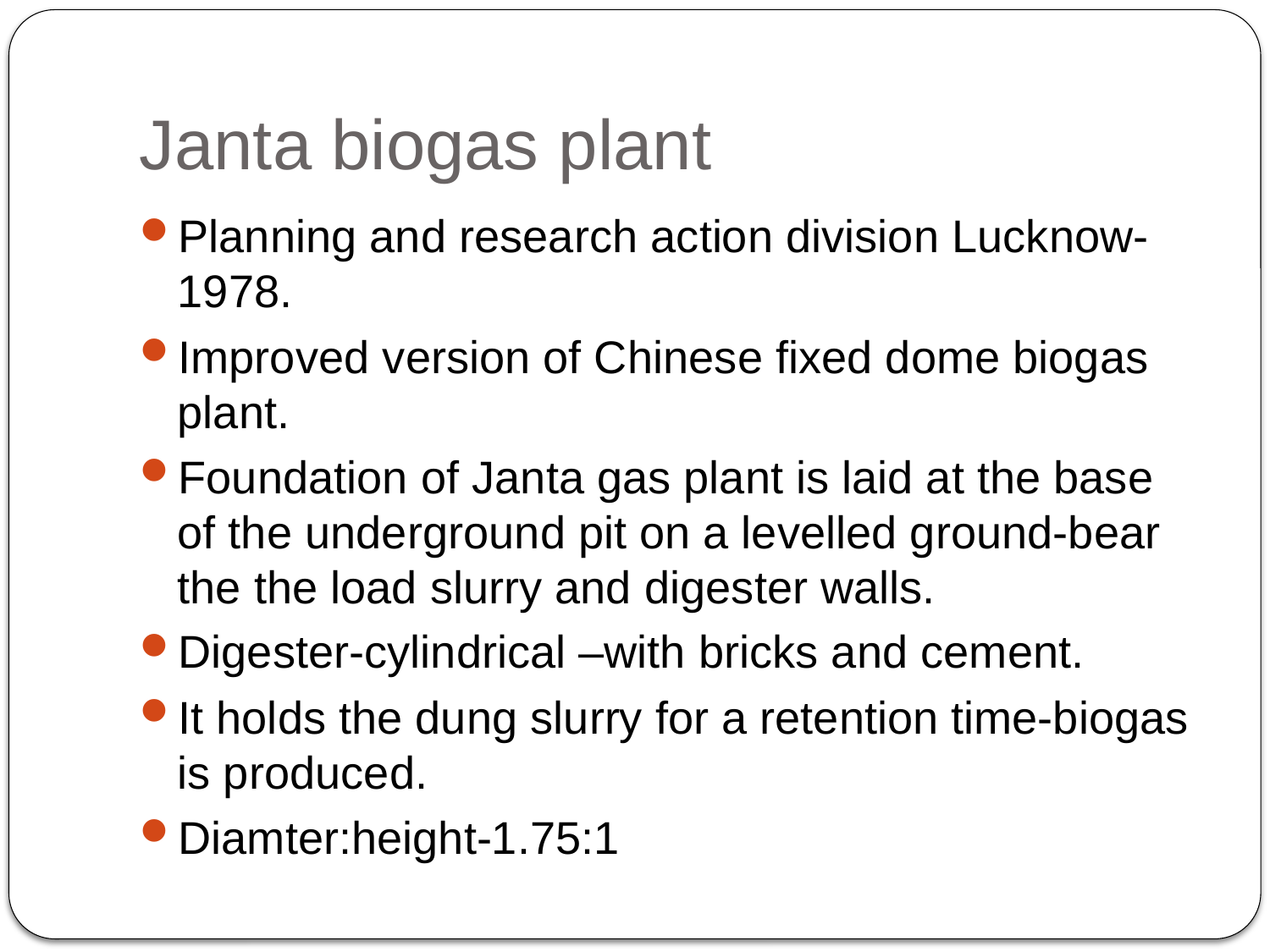

# Janta biogas plant
Planning and research action division Lucknow-1978.
Improved version of Chinese fixed dome biogas plant.
Foundation of Janta gas plant is laid at the base of the underground pit on a levelled ground-bear the the load slurry and digester walls.
Digester-cylindrical –with bricks and cement.
It holds the dung slurry for a retention time-biogas is produced.
Diamter:height-1.75:1